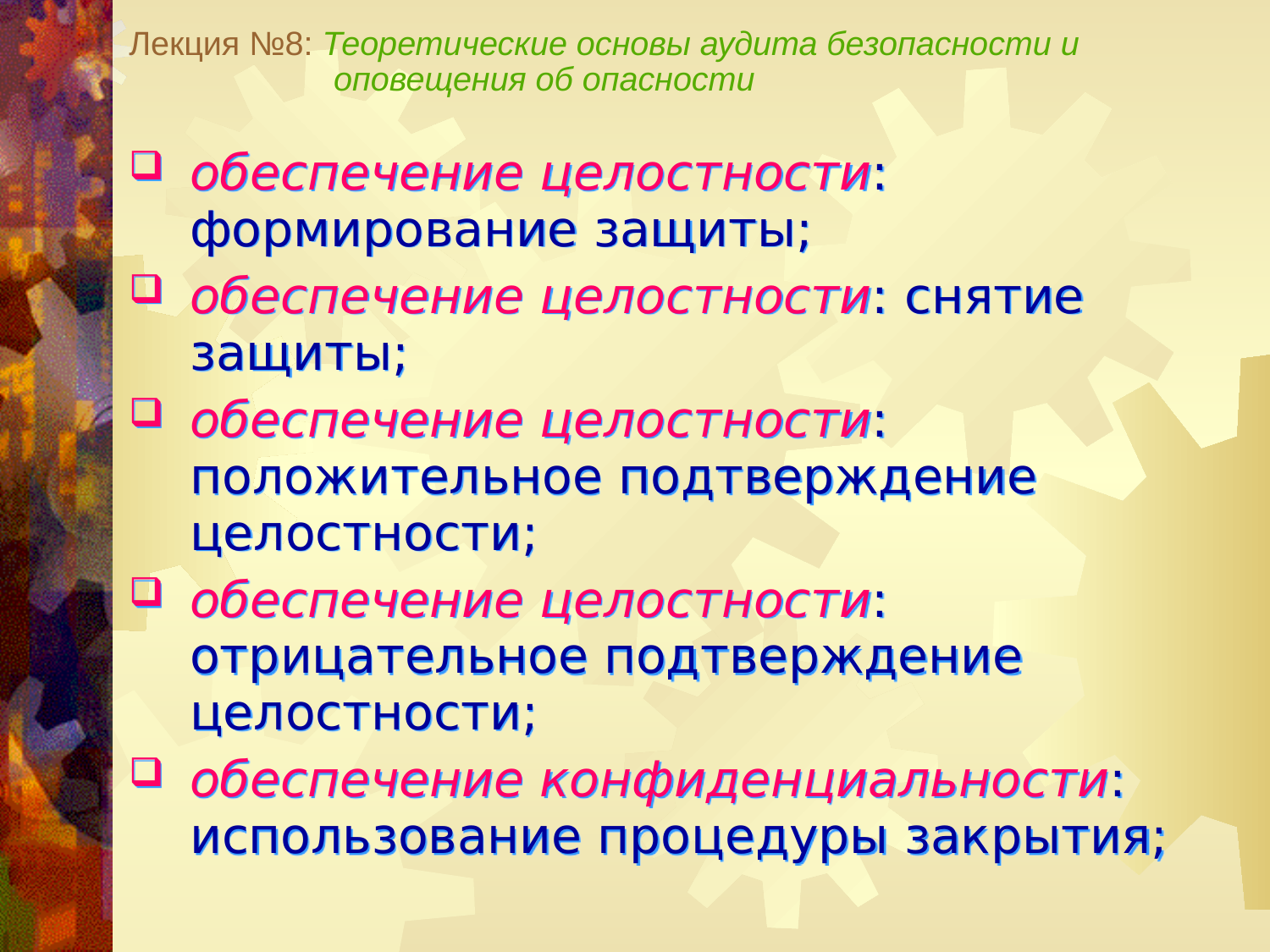

Лекция №8: Теоретические основы аудита безопасности и
                        оповещения об опасности
обеспечение целостности: формирование защиты;
обеспечение целостности: снятие защиты;
обеспечение целостности: положительное подтверждение целостности;
обеспечение целостности: отрицательное подтверждение целостности;
обеспечение конфиденциальности: использование процедуры закрытия;